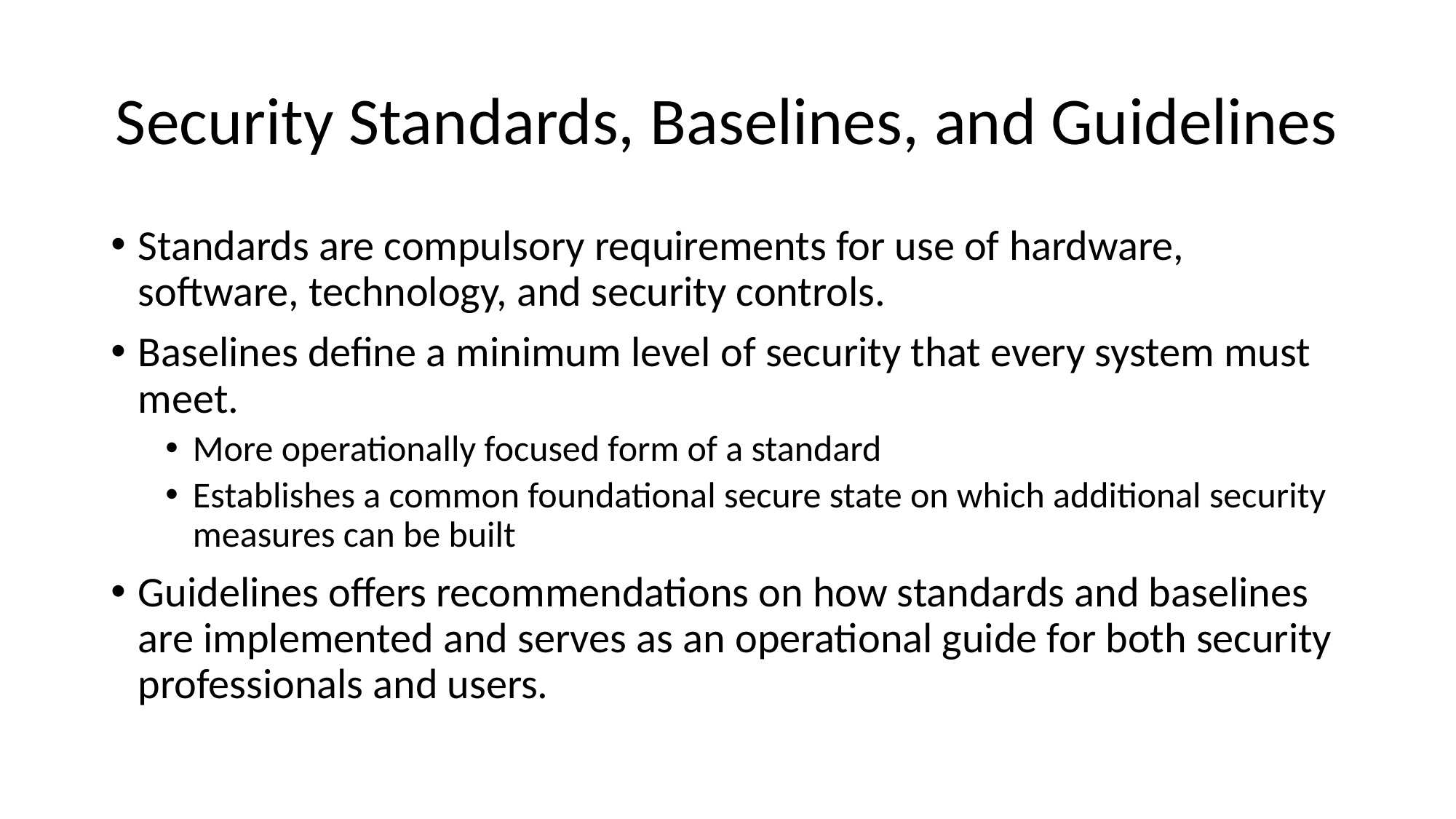

# Security Standards, Baselines, and Guidelines
Standards are compulsory requirements for use of hardware, software, technology, and security controls.
Baselines define a minimum level of security that every system must meet.
More operationally focused form of a standard
Establishes a common foundational secure state on which additional security measures can be built
Guidelines offers recommendations on how standards and baselines are implemented and serves as an operational guide for both security professionals and users.